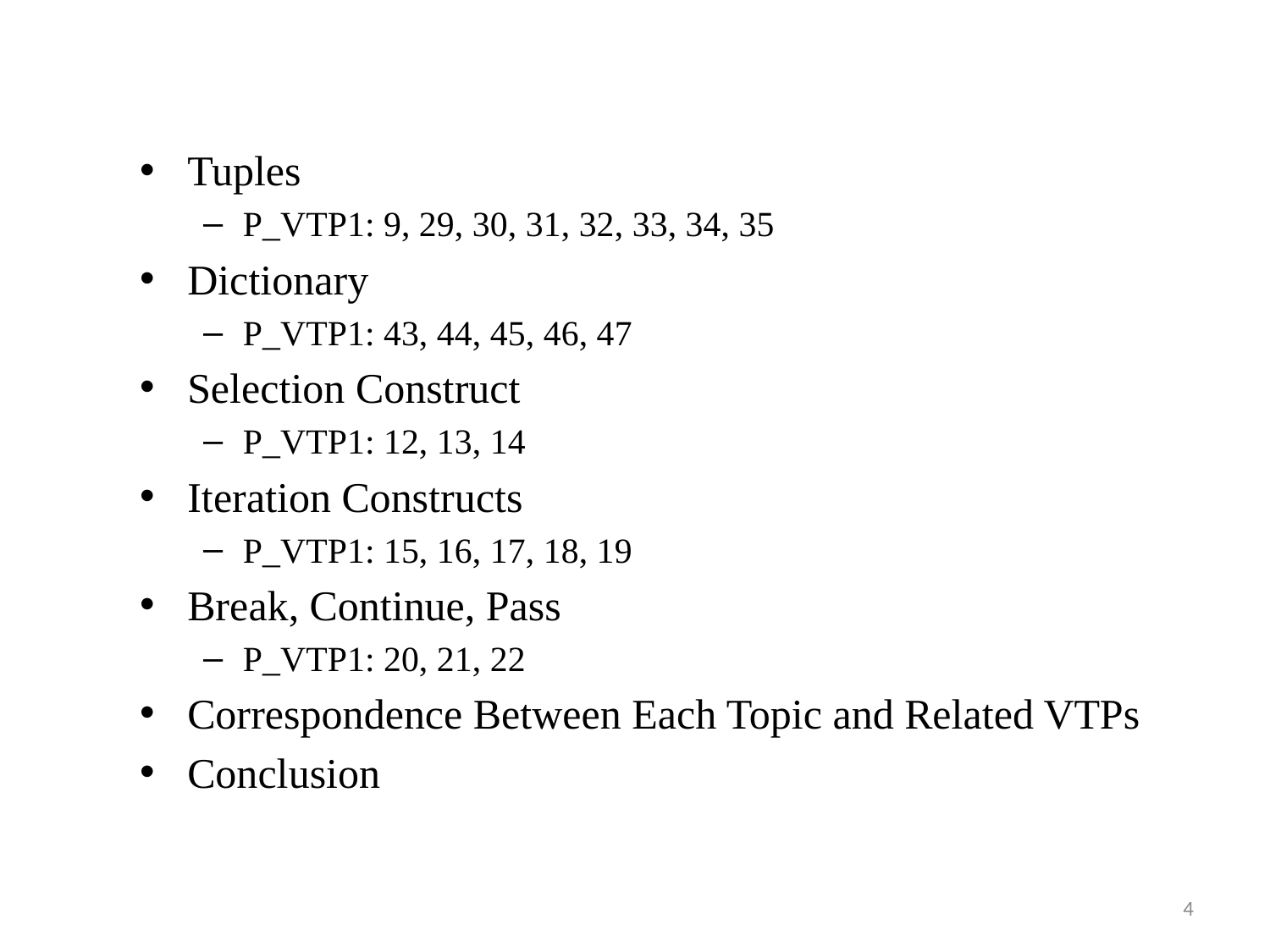

Tuples
P_VTP1: 9, 29, 30, 31, 32, 33, 34, 35
Dictionary
P_VTP1: 43, 44, 45, 46, 47
Selection Construct
P_VTP1: 12, 13, 14
Iteration Constructs
P_VTP1: 15, 16, 17, 18, 19
Break, Continue, Pass
P_VTP1: 20, 21, 22
Correspondence Between Each Topic and Related VTPs
Conclusion
4